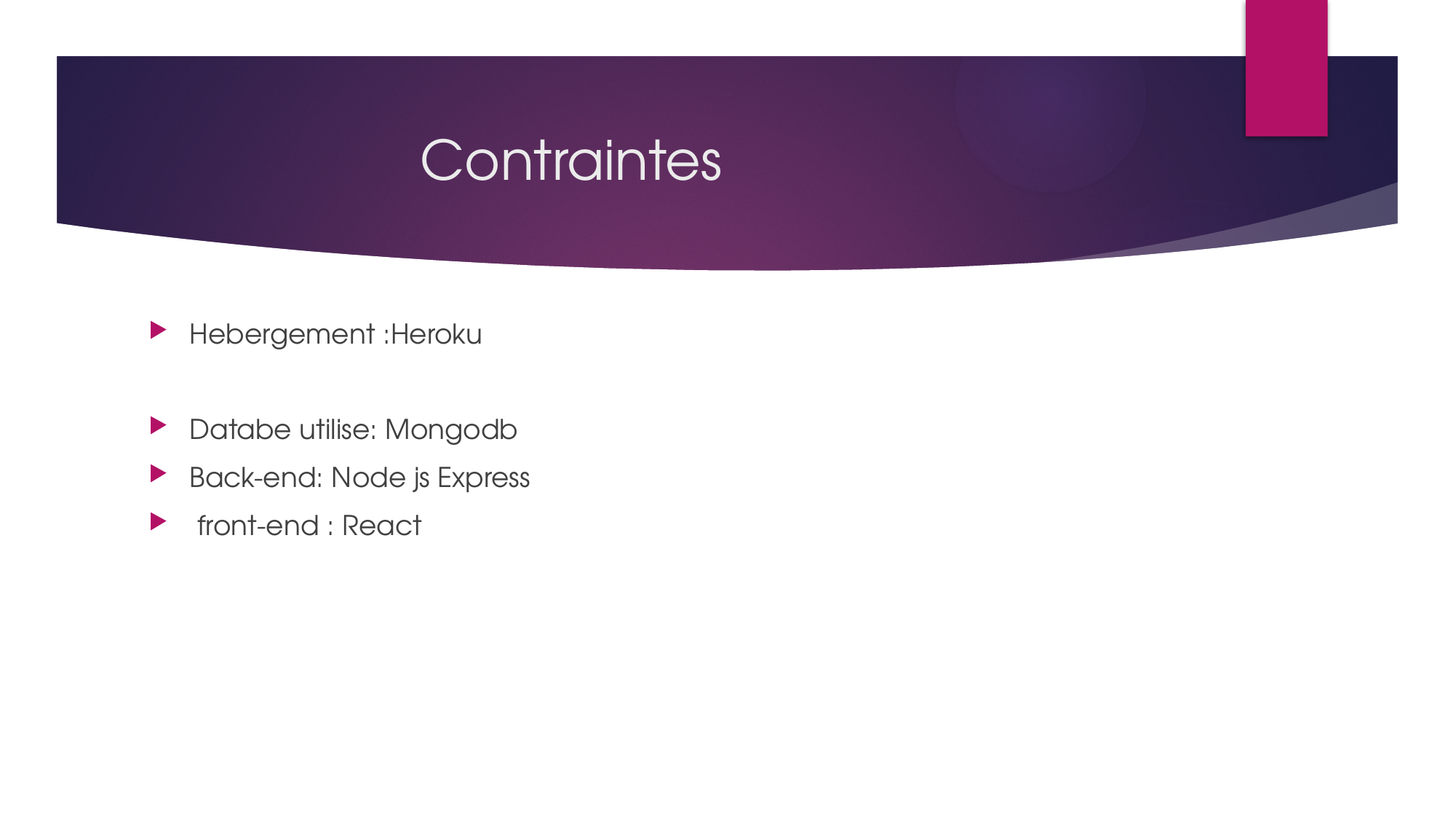

# Contraintes
Hebergement :Heroku

Databe utilise: Mongodb
Back-end: Node js Express
 front-end : React